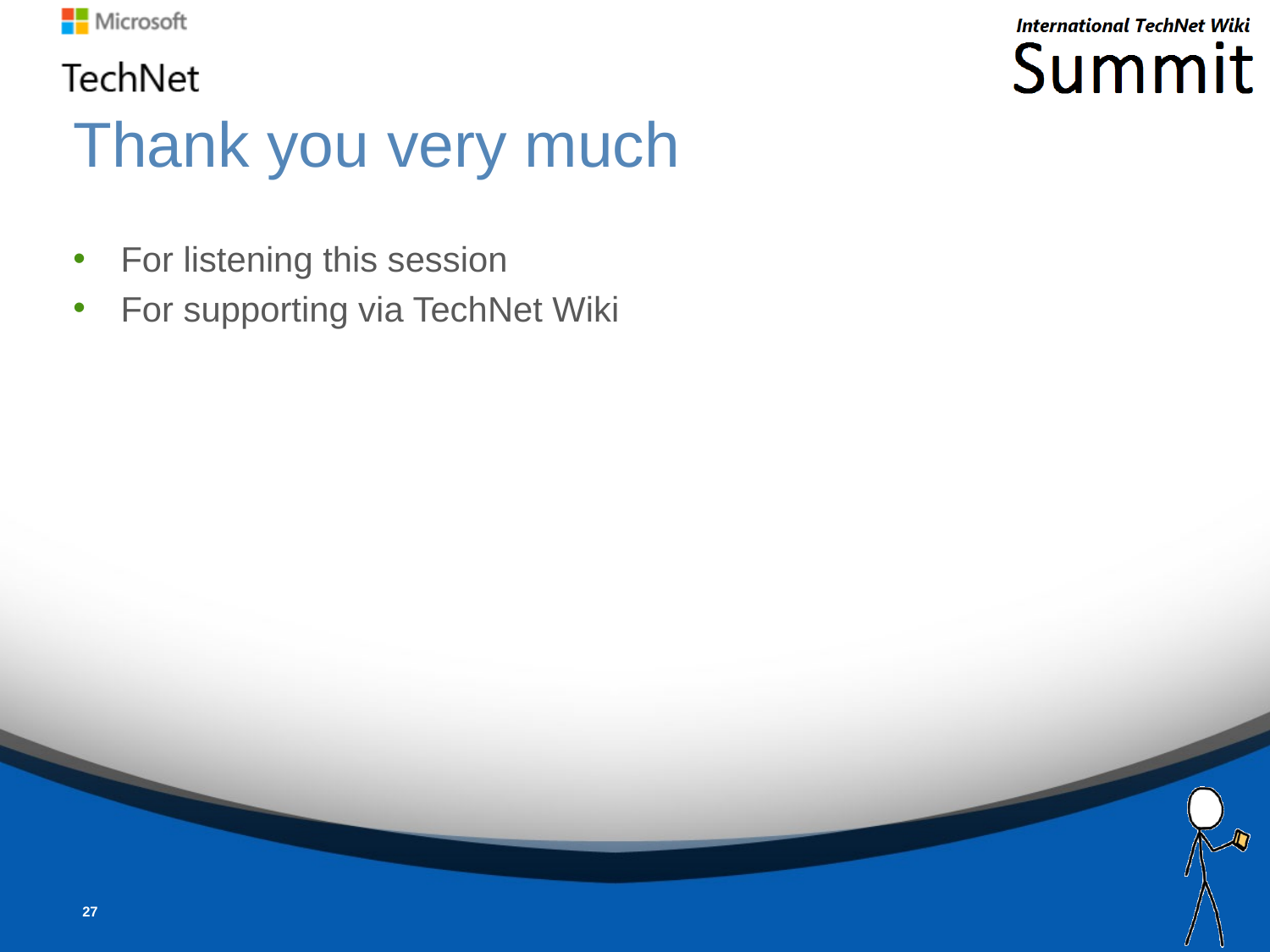

# Thank you very much
For listening this session
For supporting via TechNet Wiki
27